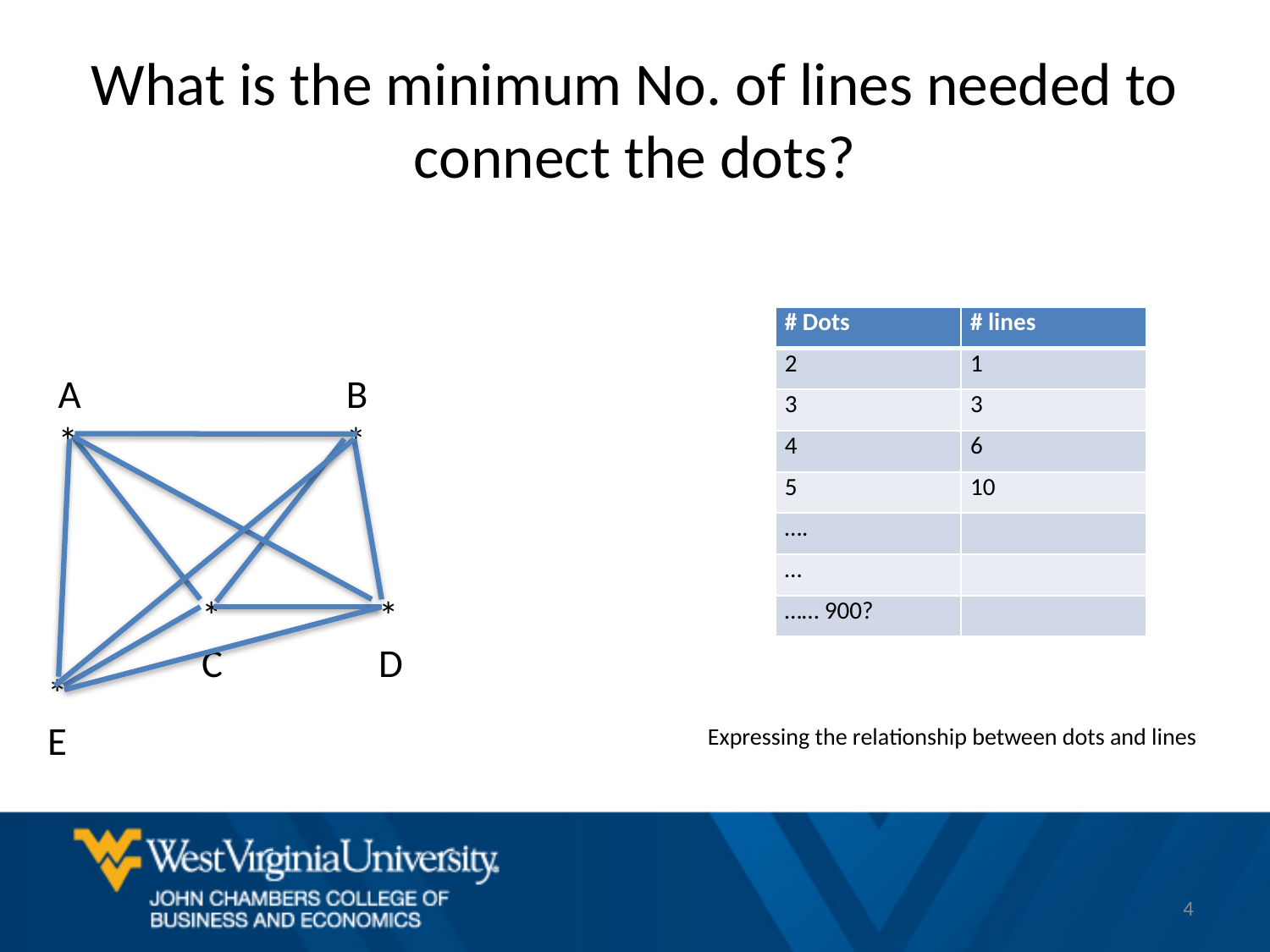

# What is the minimum No. of lines needed to connect the dots?
| # Dots | # lines |
| --- | --- |
| 2 | 1 |
| 3 | 3 |
| 4 | 6 |
| 5 | 10 |
| …. |  |
| … |  |
| …… 900? |  |
B
*
A
*
*
C
*
D
*
E
Expressing the relationship between dots and lines

4